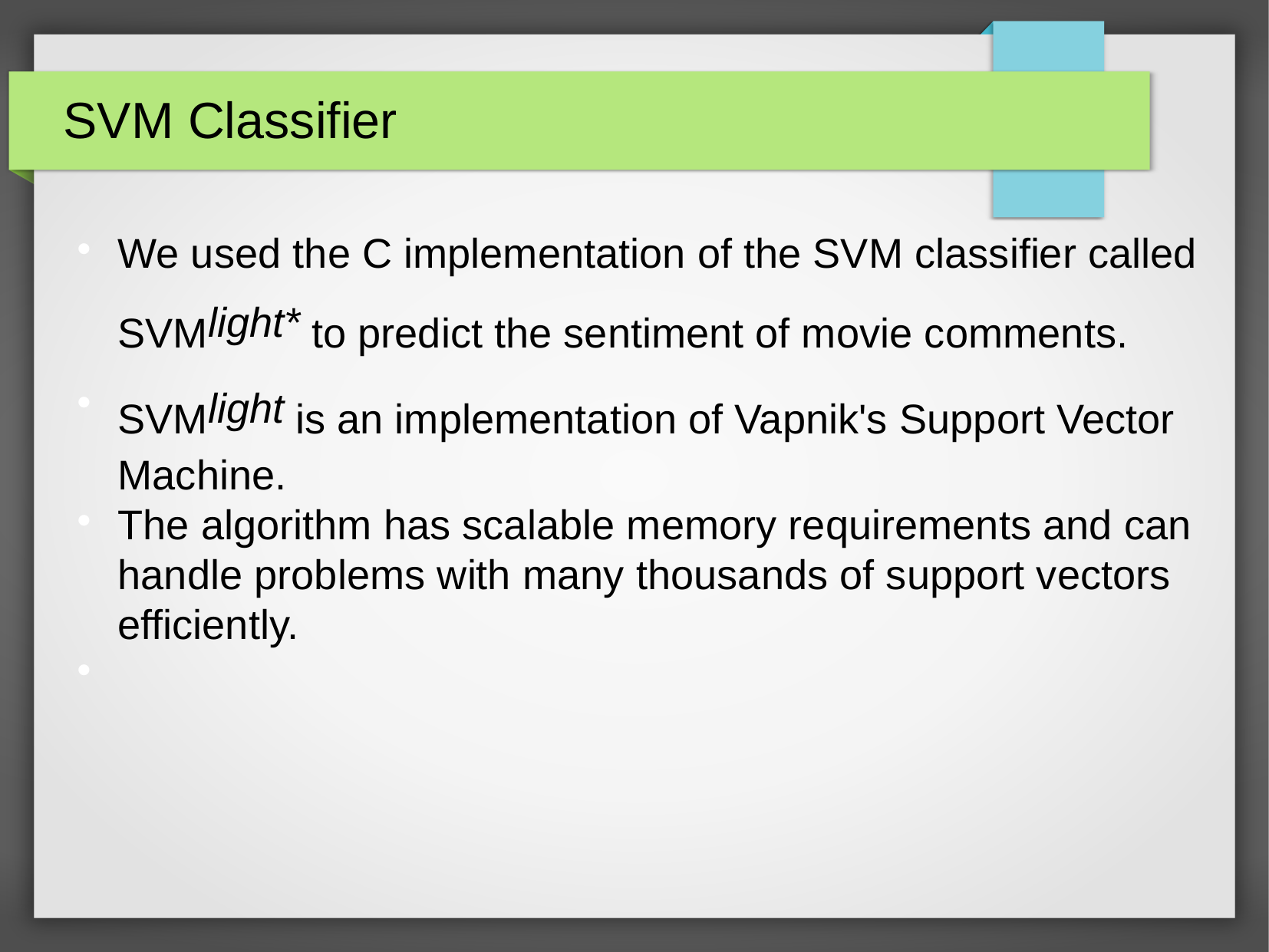

SVM Classifier
We used the C implementation of the SVM classifier called SVMlight* to predict the sentiment of movie comments.
SVMlight is an implementation of Vapnik's Support Vector Machine.
The algorithm has scalable memory requirements and can handle problems with many thousands of support vectors efficiently.